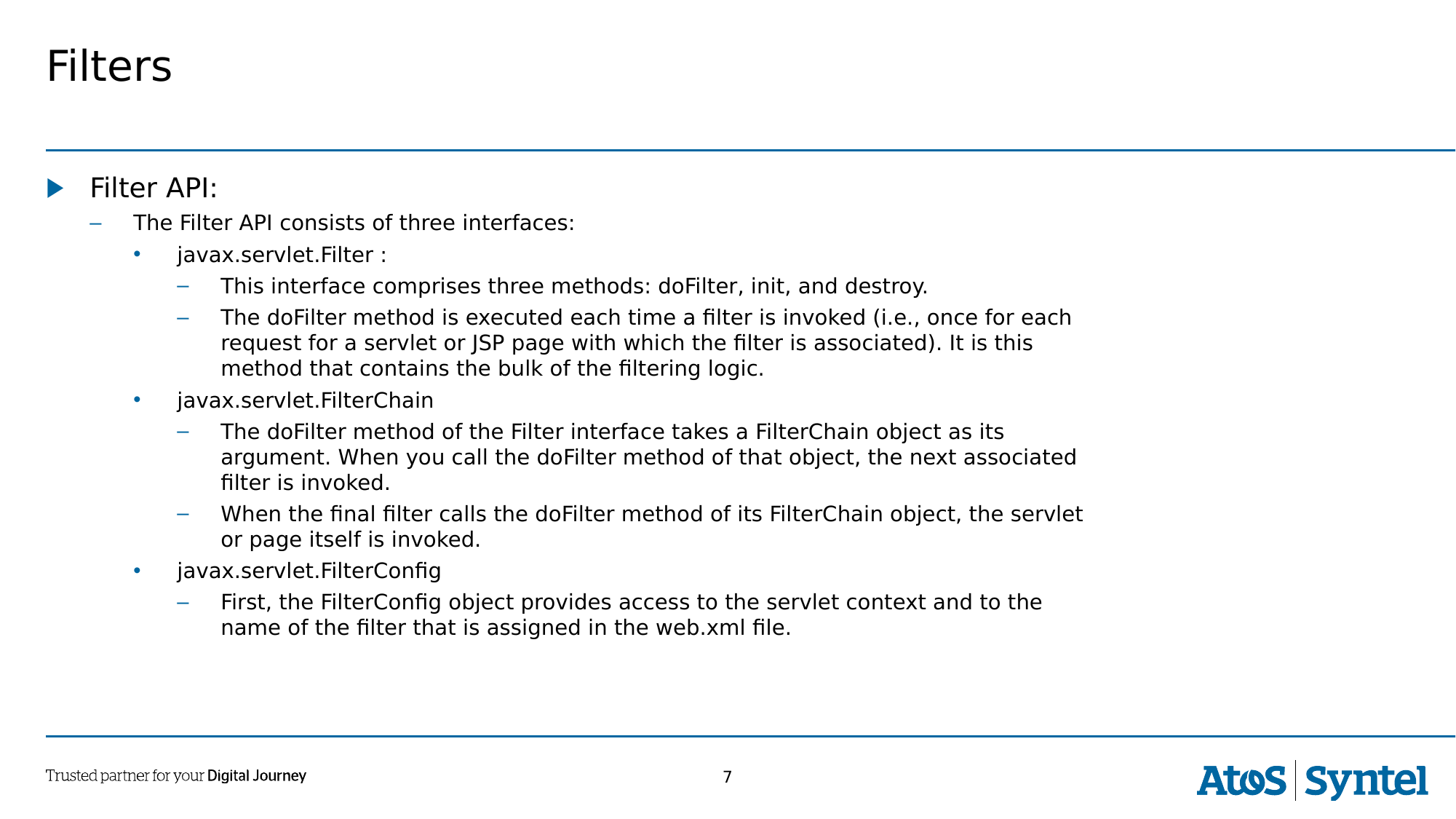

# Filters
Filter API:
The Filter API consists of three interfaces:
javax.servlet.Filter :
This interface comprises three methods: doFilter, init, and destroy.
The doFilter method is executed each time a filter is invoked (i.e., once for each request for a servlet or JSP page with which the filter is associated). It is this method that contains the bulk of the filtering logic.
javax.servlet.FilterChain
The doFilter method of the Filter interface takes a FilterChain object as its argument. When you call the doFilter method of that object, the next associated filter is invoked.
When the final filter calls the doFilter method of its FilterChain object, the servlet or page itself is invoked.
javax.servlet.FilterConfig
First, the FilterConfig object provides access to the servlet context and to the name of the filter that is assigned in the web.xml file.